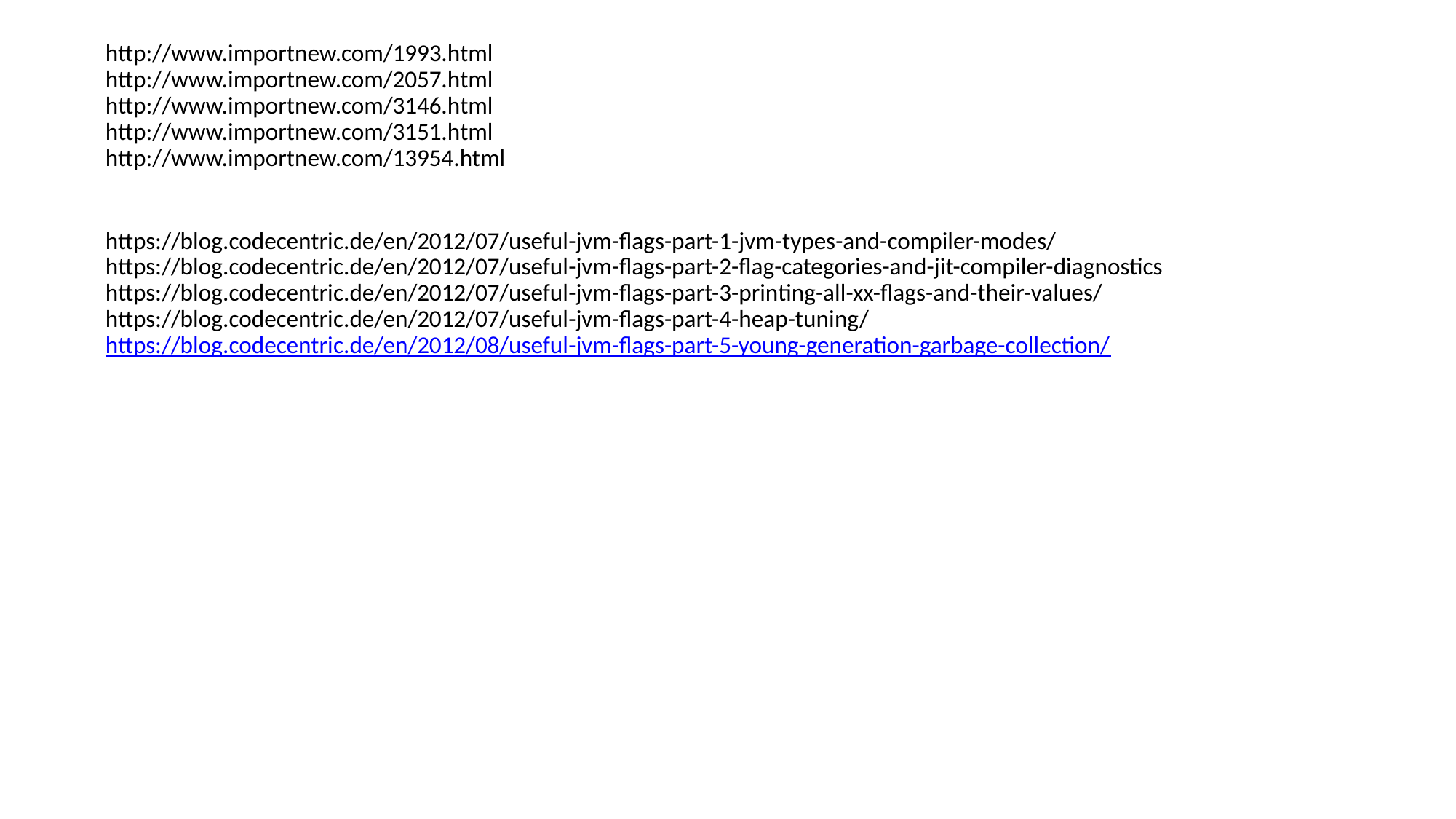

http://www.importnew.com/1993.html
http://www.importnew.com/2057.html
http://www.importnew.com/3146.html
http://www.importnew.com/3151.html
http://www.importnew.com/13954.html

https://blog.codecentric.de/en/2012/07/useful-jvm-flags-part-1-jvm-types-and-compiler-modes/
https://blog.codecentric.de/en/2012/07/useful-jvm-flags-part-2-flag-categories-and-jit-compiler-diagnostics
https://blog.codecentric.de/en/2012/07/useful-jvm-flags-part-3-printing-all-xx-flags-and-their-values/
https://blog.codecentric.de/en/2012/07/useful-jvm-flags-part-4-heap-tuning/
https://blog.codecentric.de/en/2012/08/useful-jvm-flags-part-5-young-generation-garbage-collection/